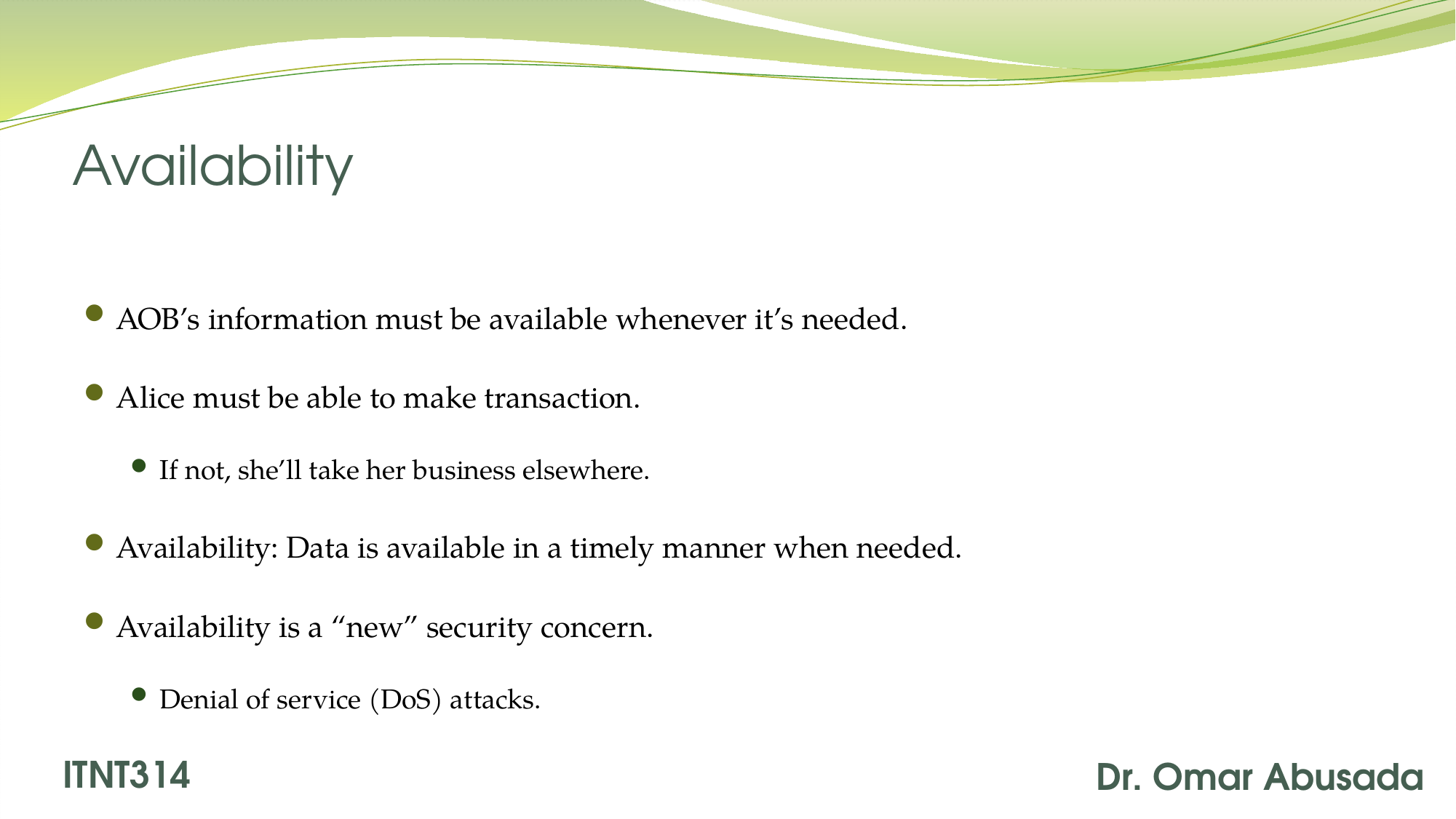

# Availability
AOB’s information must be available whenever it’s needed.
Alice must be able to make transaction.
If not, she’ll take her business elsewhere.
Availability: Data is available in a timely manner when needed.
Availability is a “new” security concern.
Denial of service (DoS) attacks.
ITNT314

Dr. Omar Abusada